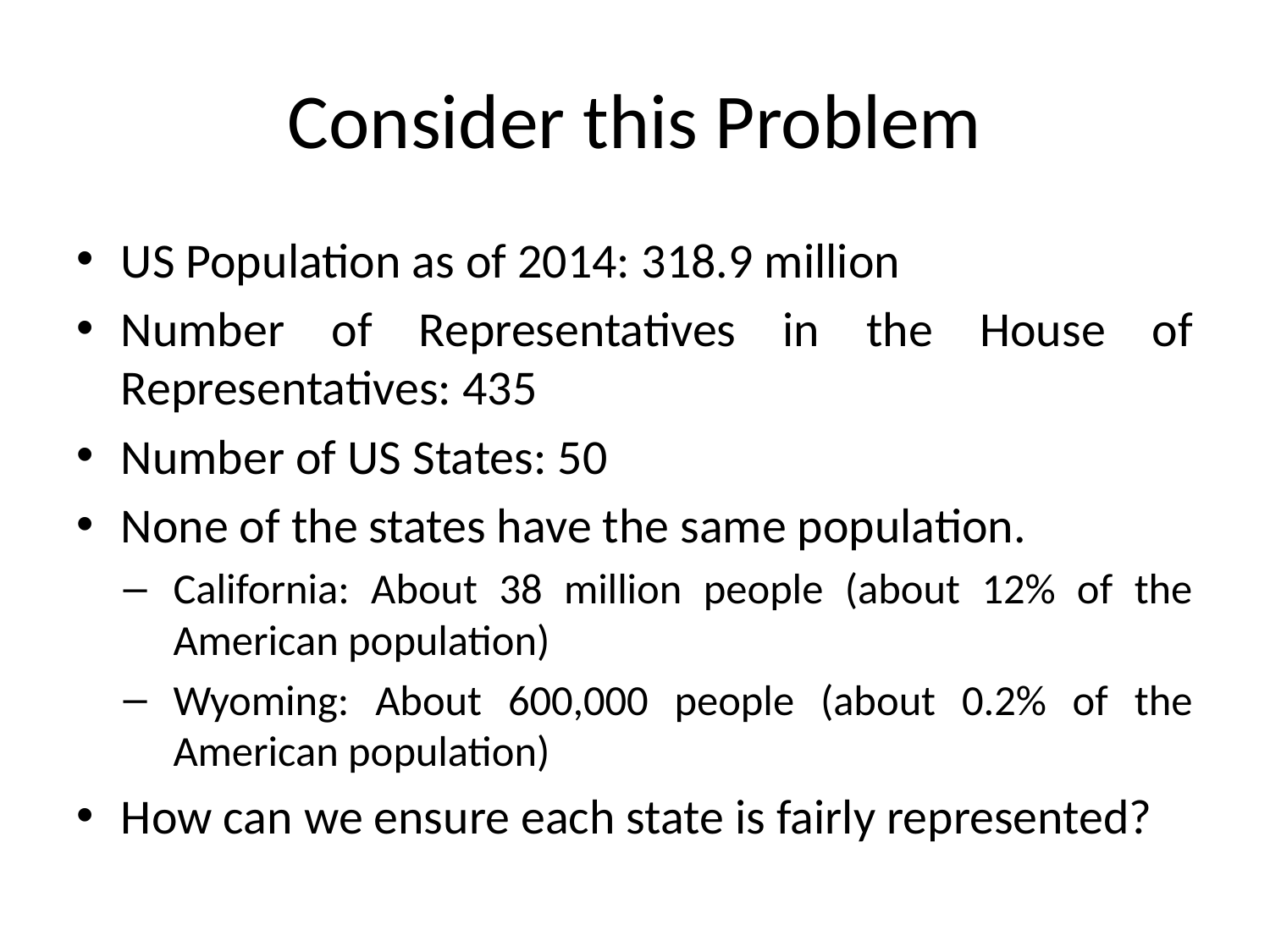

# Consider this Problem
US Population as of 2014: 318.9 million
Number of Representatives in the House of Representatives: 435
Number of US States: 50
None of the states have the same population.
California: About 38 million people (about 12% of the American population)
Wyoming: About 600,000 people (about 0.2% of the American population)
How can we ensure each state is fairly represented?